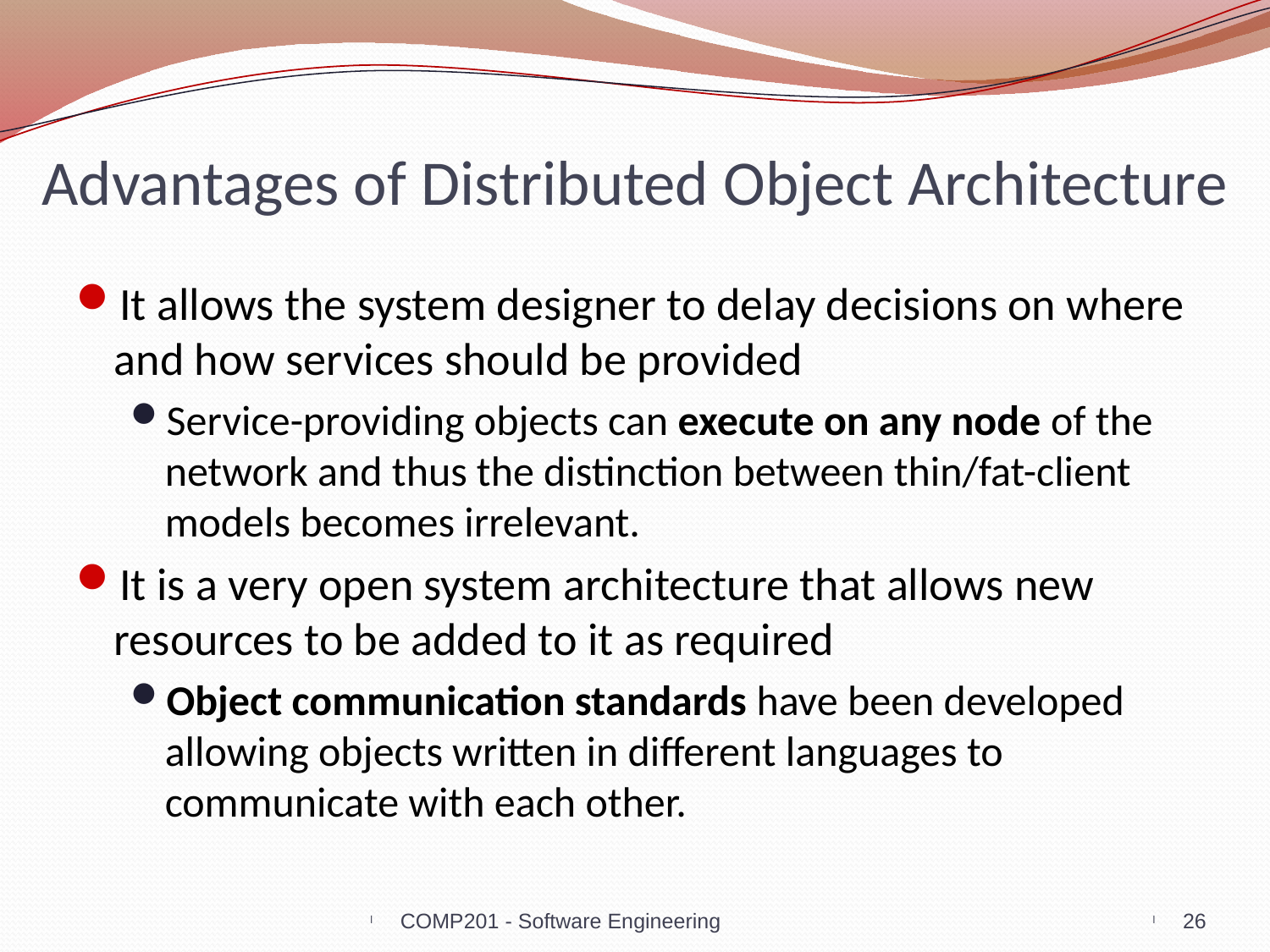

# Advantages of Distributed Object Architecture
It allows the system designer to delay decisions on where and how services should be provided
Service-providing objects can execute on any node of the network and thus the distinction between thin/fat-client models becomes irrelevant.
It is a very open system architecture that allows new resources to be added to it as required
Object communication standards have been developed allowing objects written in different languages to communicate with each other.
COMP201 - Software Engineering
26